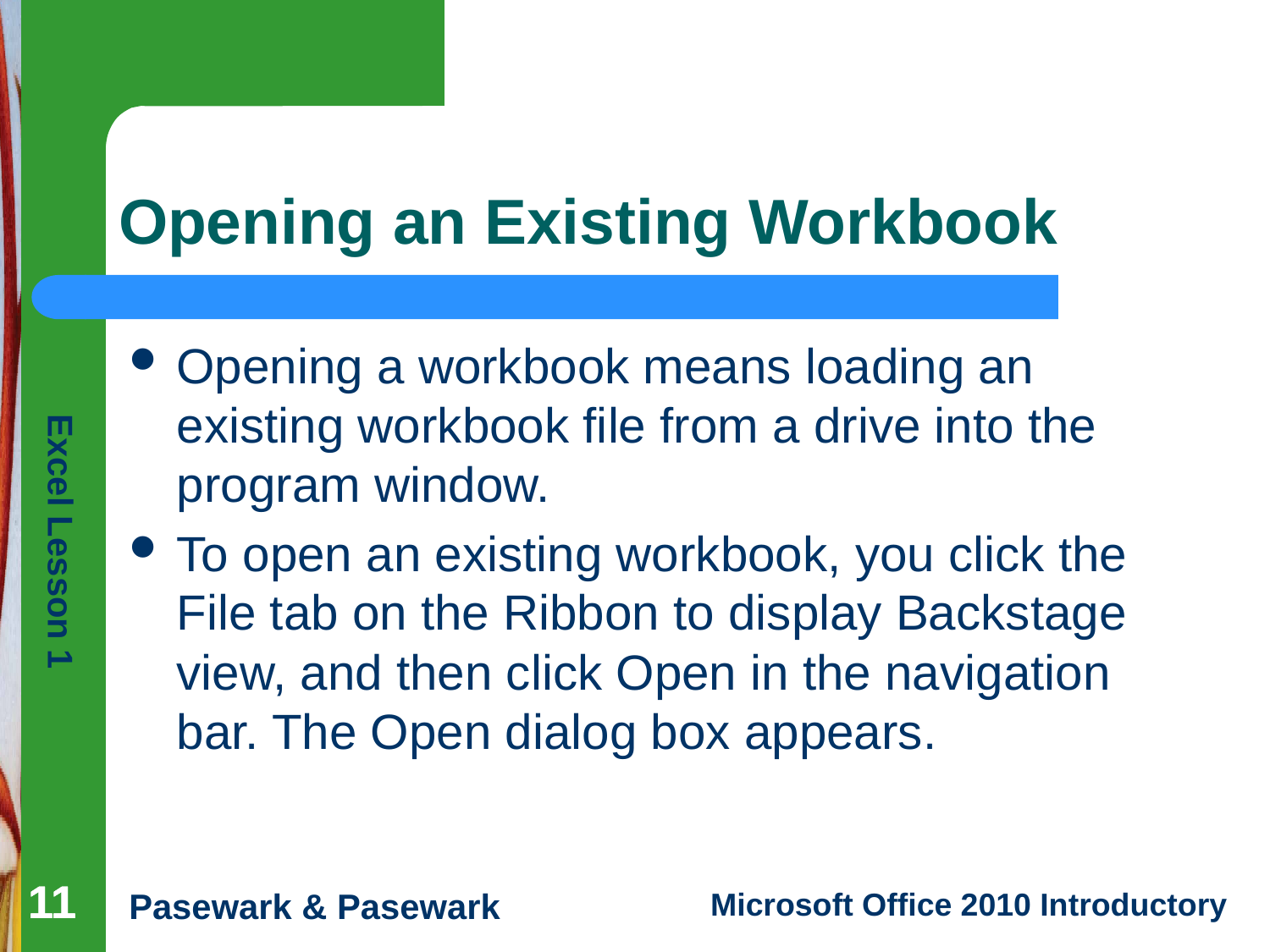

# Opening an Existing Workbook
Opening a workbook means loading an existing workbook file from a drive into the program window.
To open an existing workbook, you click the File tab on the Ribbon to display Backstage view, and then click Open in the navigation bar. The Open dialog box appears.
11
11
11